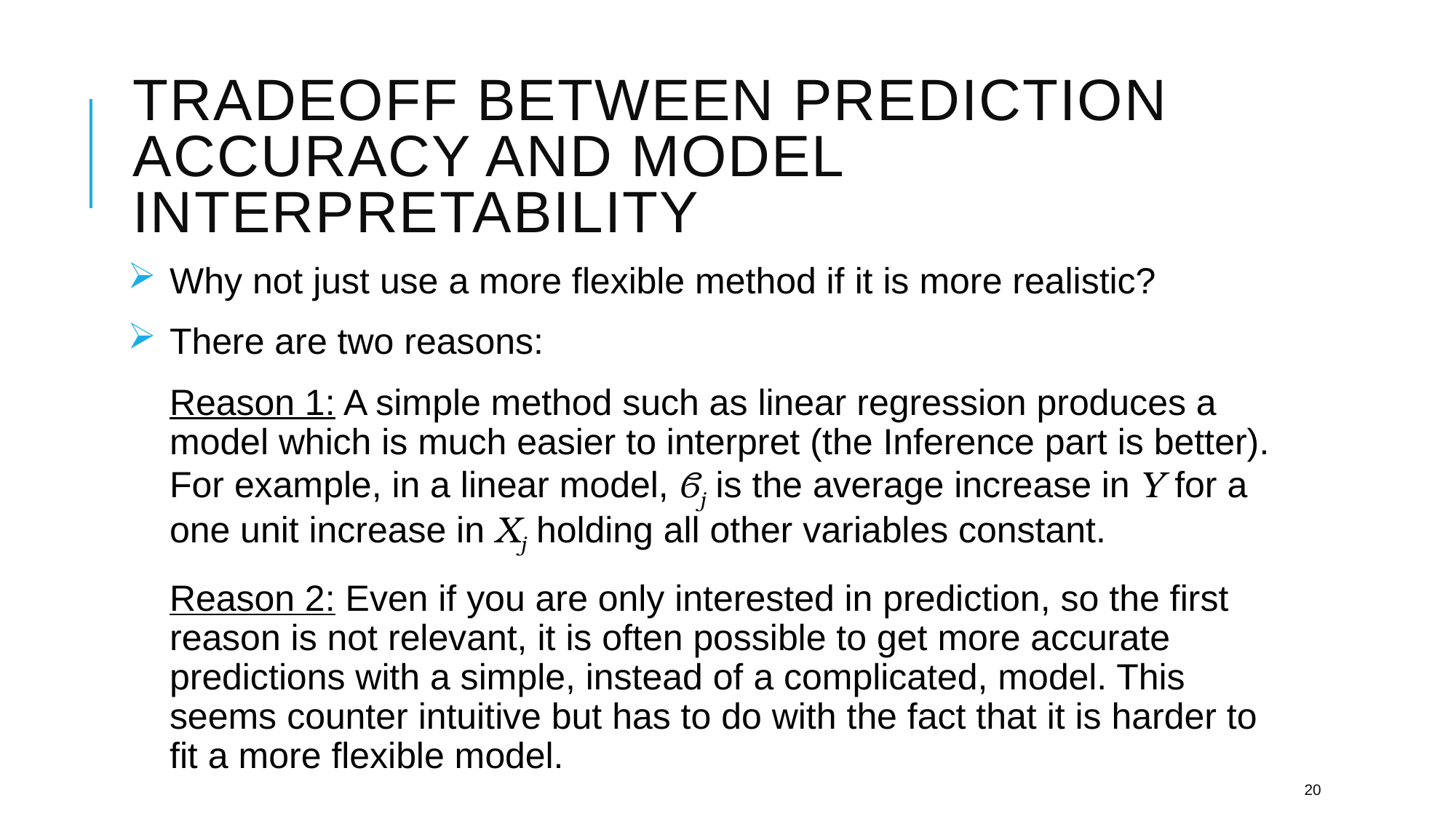

# Tradeoff Between Prediction Accuracy and Model Interpretability
Why not just use a more flexible method if it is more realistic?
There are two reasons:
Reason 1: A simple method such as linear regression produces a model which is much easier to interpret (the Inference part is better). For example, in a linear model, βj is the average increase in Y for a one unit increase in Xj holding all other variables constant.

Reason 2: Even if you are only interested in prediction, so the first reason is not relevant, it is often possible to get more accurate predictions with a simple, instead of a complicated, model. This seems counter intuitive but has to do with the fact that it is harder to fit a more flexible model.

20